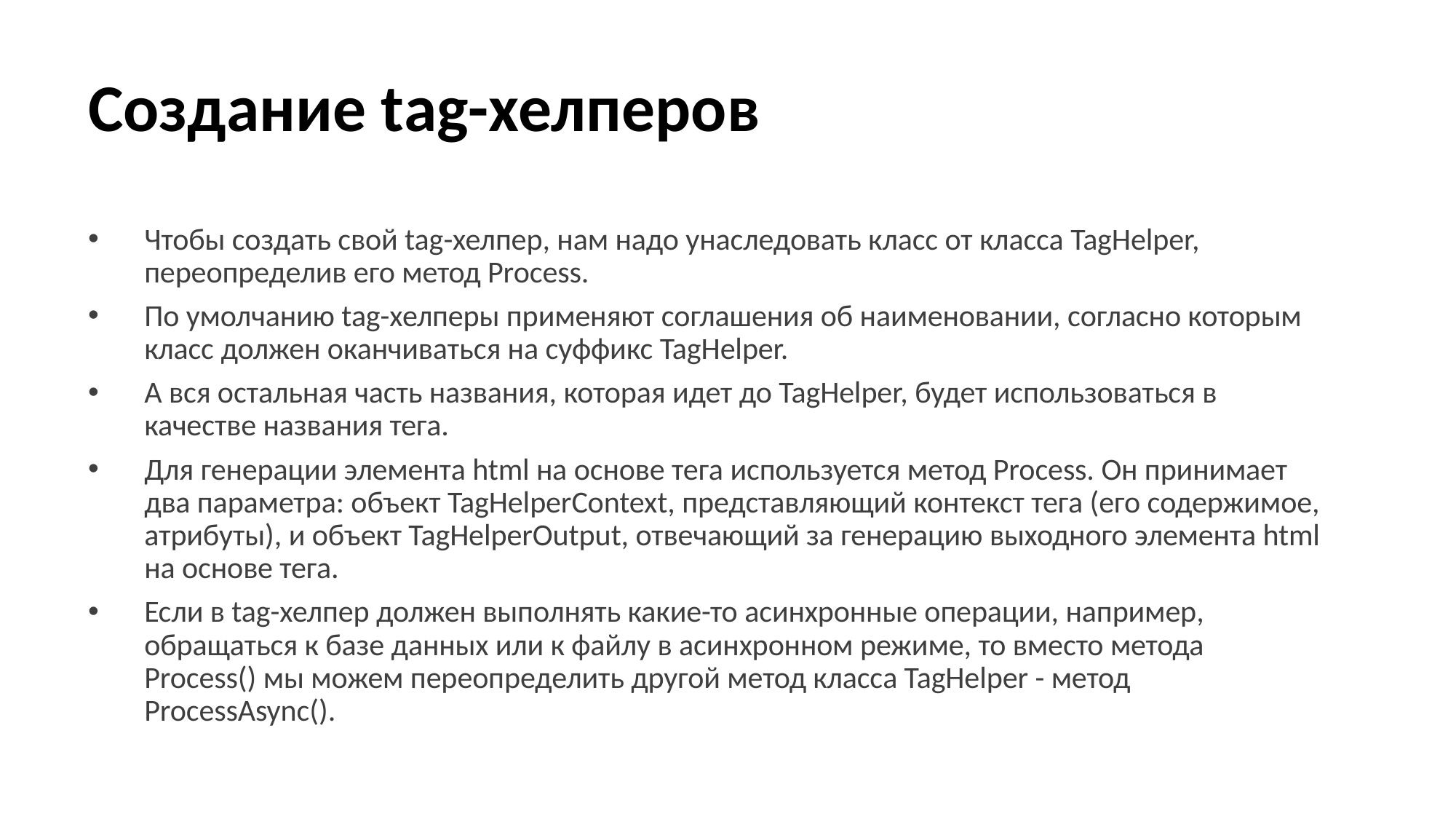

# Создание tag-хелперов
Чтобы создать свой tag-хелпер, нам надо унаследовать класс от класса TagHelper, переопределив его метод Process.
По умолчанию tag-хелперы применяют соглашения об наименовании, согласно которым класс должен оканчиваться на суффикс TagHelper.
А вся остальная часть названия, которая идет до TagHelper, будет использоваться в качестве названия тега.
Для генерации элемента html на основе тега используется метод Process. Он принимает два параметра: объект TagHelperContext, представляющий контекст тега (его содержимое, атрибуты), и объект TagHelperOutput, отвечающий за генерацию выходного элемента html на основе тега.
Если в tag-хелпер должен выполнять какие-то асинхронные операции, например, обращаться к базе данных или к файлу в асинхронном режиме, то вместо метода Process() мы можем переопределить другой метод класса TagHelper - метод ProcessAsync().